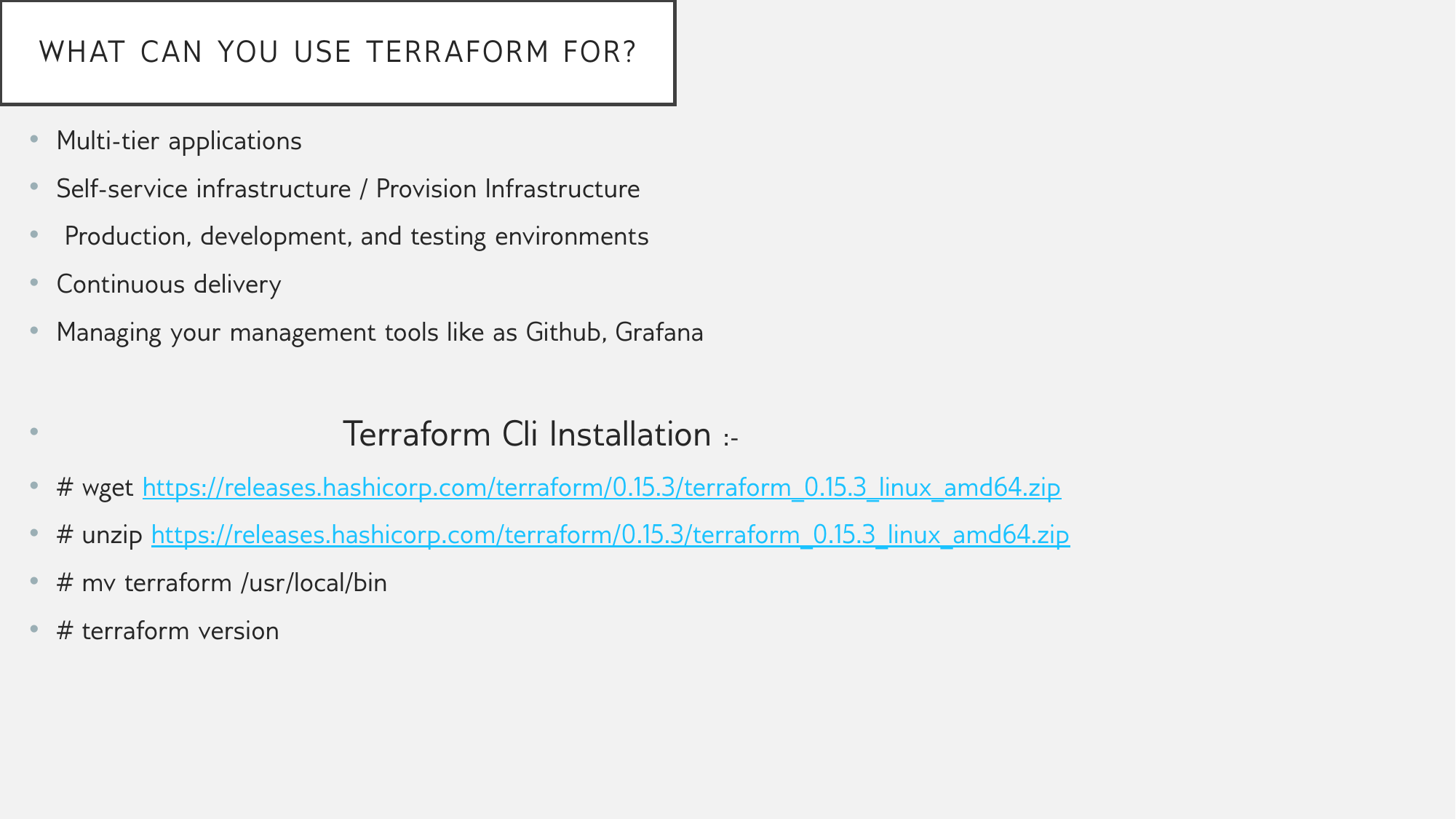

# what can you use Terraform for?
Multi-tier applications
Self-service infrastructure / Provision Infrastructure
 Production, development, and testing environments
Continuous delivery
Managing your management tools like as Github, Grafana

                                   Terraform Cli Installation :-
# wget https://releases.hashicorp.com/terraform/0.15.3/terraform_0.15.3_linux_amd64.zip
# unzip https://releases.hashicorp.com/terraform/0.15.3/terraform_0.15.3_linux_amd64.zip
# mv terraform /usr/local/bin
# terraform version